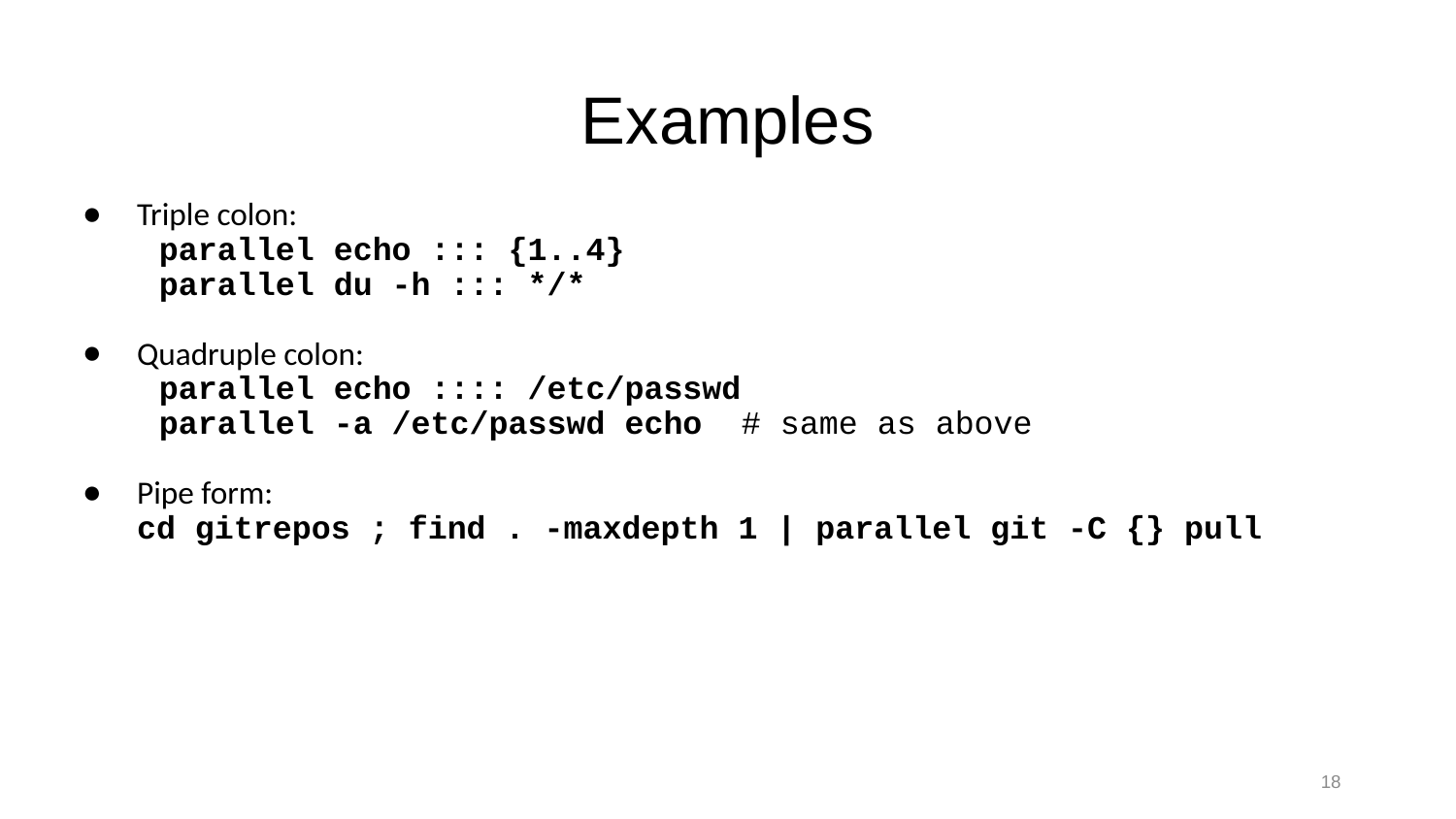

# Examples
Triple colon:
parallel echo ::: {1..4}
parallel du -h ::: */*
Quadruple colon:
parallel echo :::: /etc/passwd
parallel -a /etc/passwd echo  # same as above
Pipe form:
cd gitrepos ; find . -maxdepth 1 | parallel git -C {} pull
18